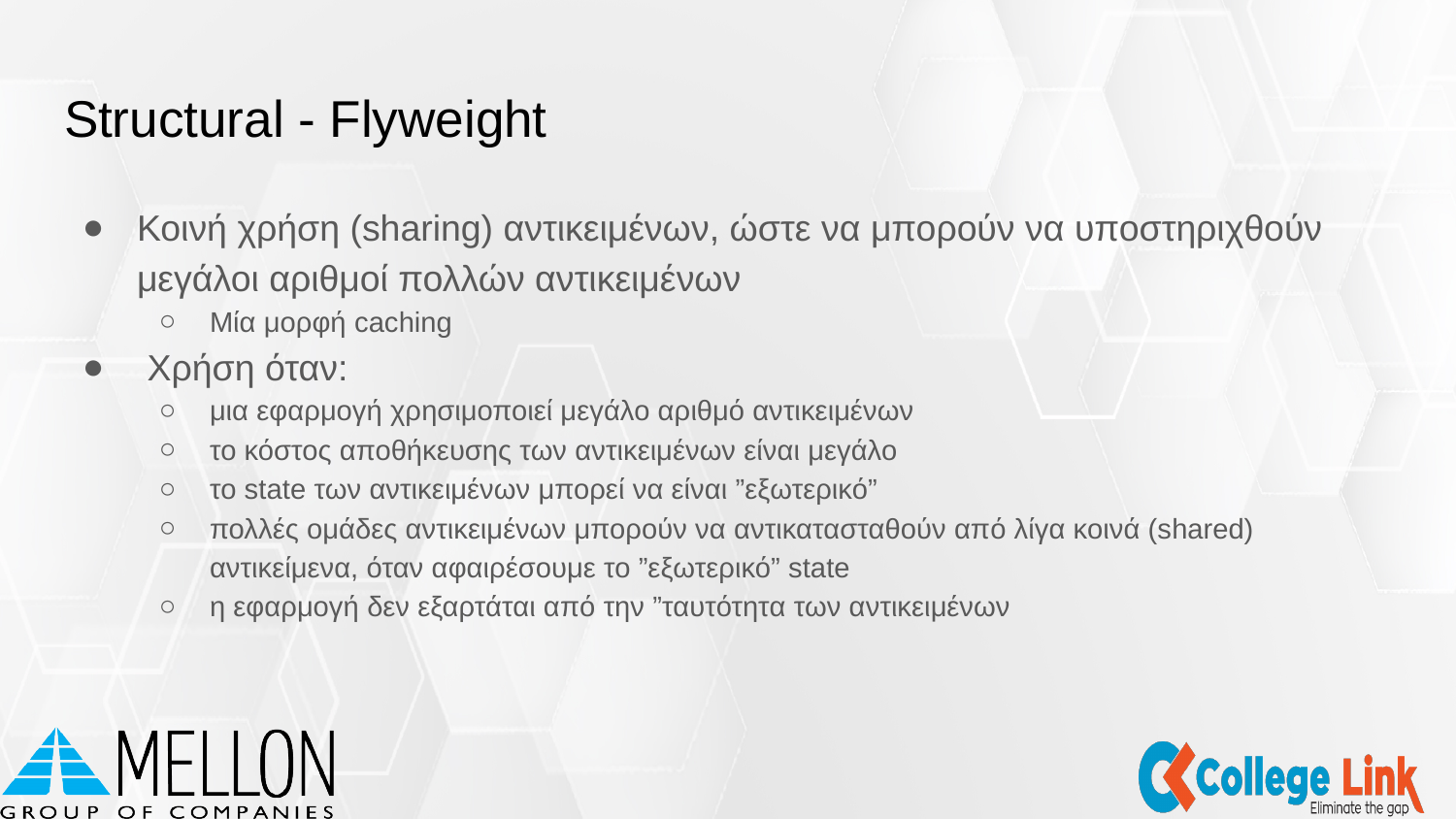

# Structural - Flyweight
Κοινή χρήση (sharing) αντικειμένων, ώστε να μπορούν να υποστηριχθούν μεγάλοι αριθμοί πολλών αντικειμένων
Μία μορφή caching
 Χρήση όταν:
μια εφαρμογή χρησιμοποιεί μεγάλο αριθμό αντικειμένων
το κόστος αποθήκευσης των αντικειμένων είναι μεγάλο
το state των αντικειμένων μπορεί να είναι ”εξωτερικό”
πολλές ομάδες αντικειμένων μπορούν να αντικατασταθούν από λίγα κοινά (shared) αντικείμενα, όταν αφαιρέσουμε το ”εξωτερικό” state
η εφαρμογή δεν εξαρτάται από την ”ταυτότητα των αντικειμένων